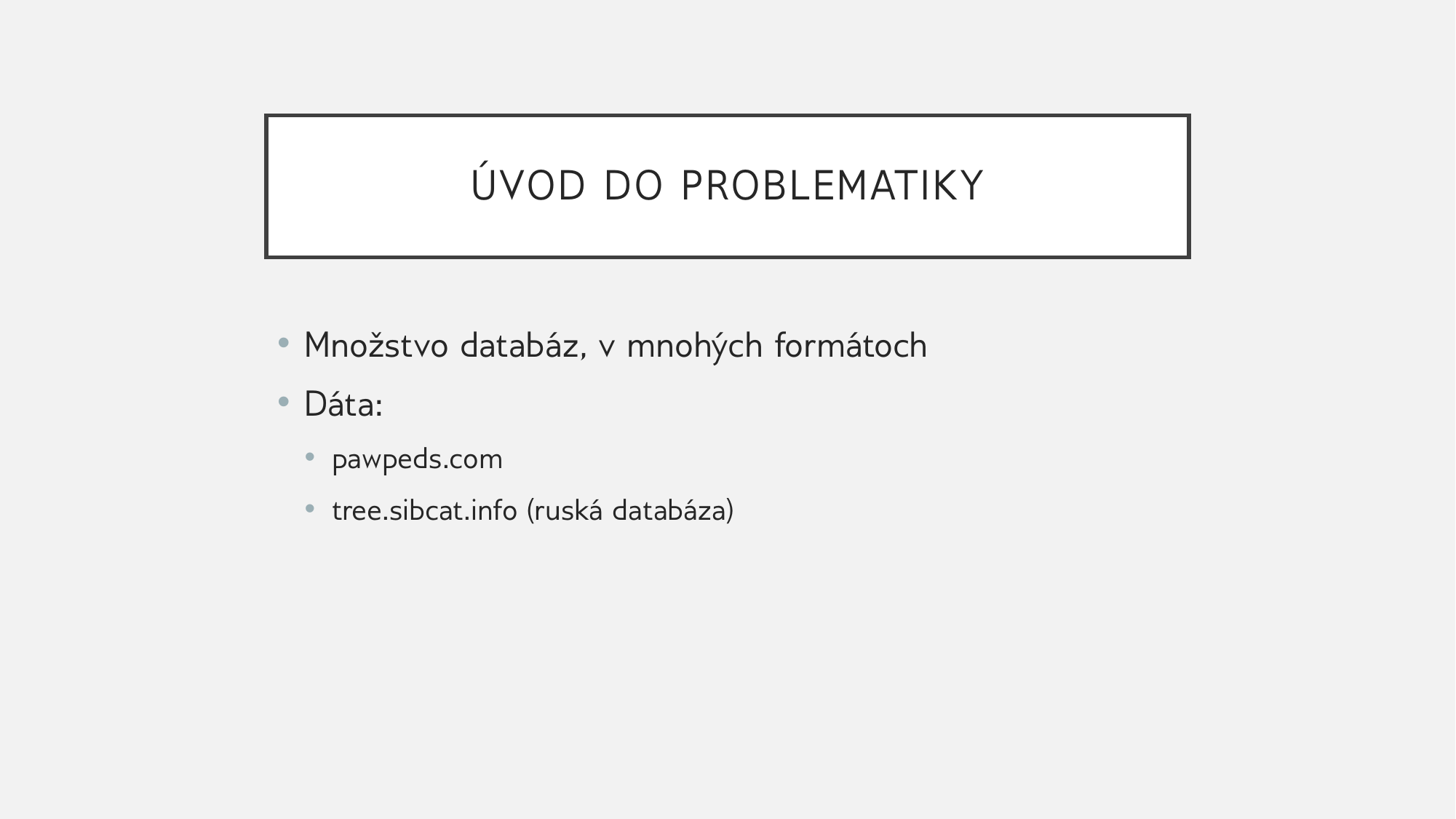

# Úvod do problematiky
Množstvo databáz, v mnohých formátoch
Dáta:
pawpeds.com
tree.sibcat.info (ruská databáza)